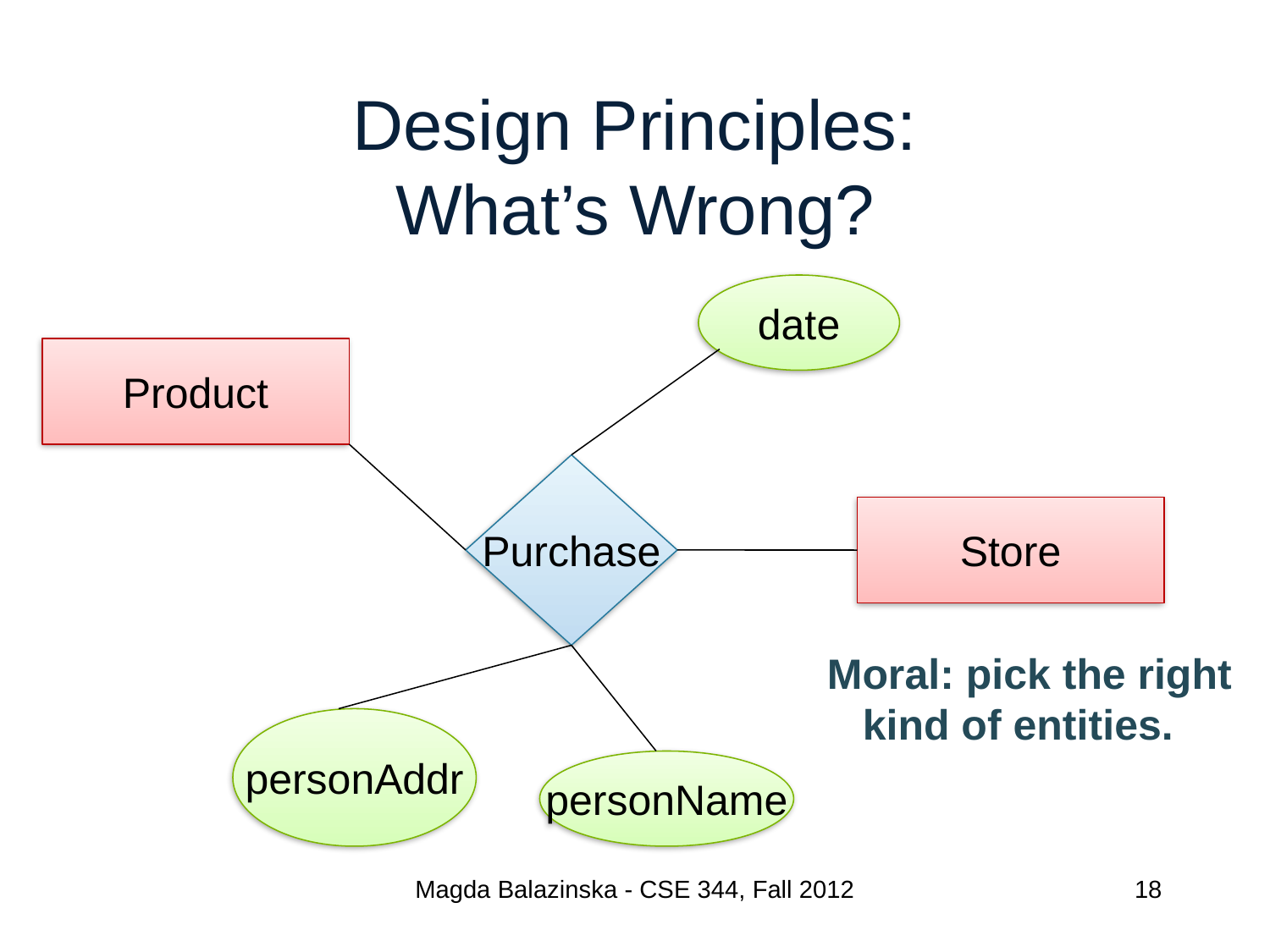

# Design Principles: What’s Wrong?
date
Product

Purchase
Store

Moral: pick the right
   kind of entities.

personAddr
personName
Magda Balazinska - CSE 344, Fall 2012
18